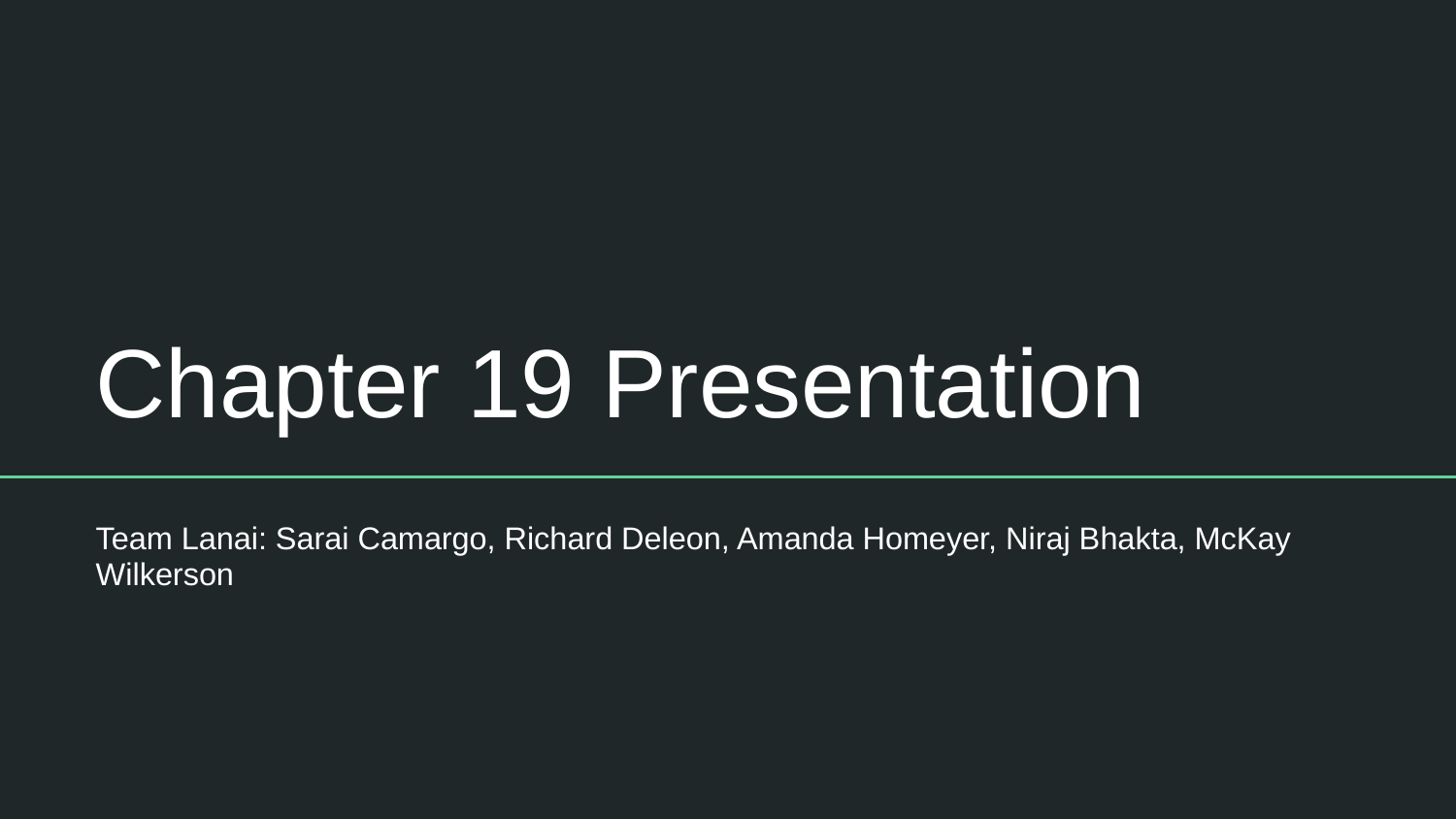

# Chapter 19 Presentation
Team Lanai: Sarai Camargo, Richard Deleon, Amanda Homeyer, Niraj Bhakta, McKay Wilkerson